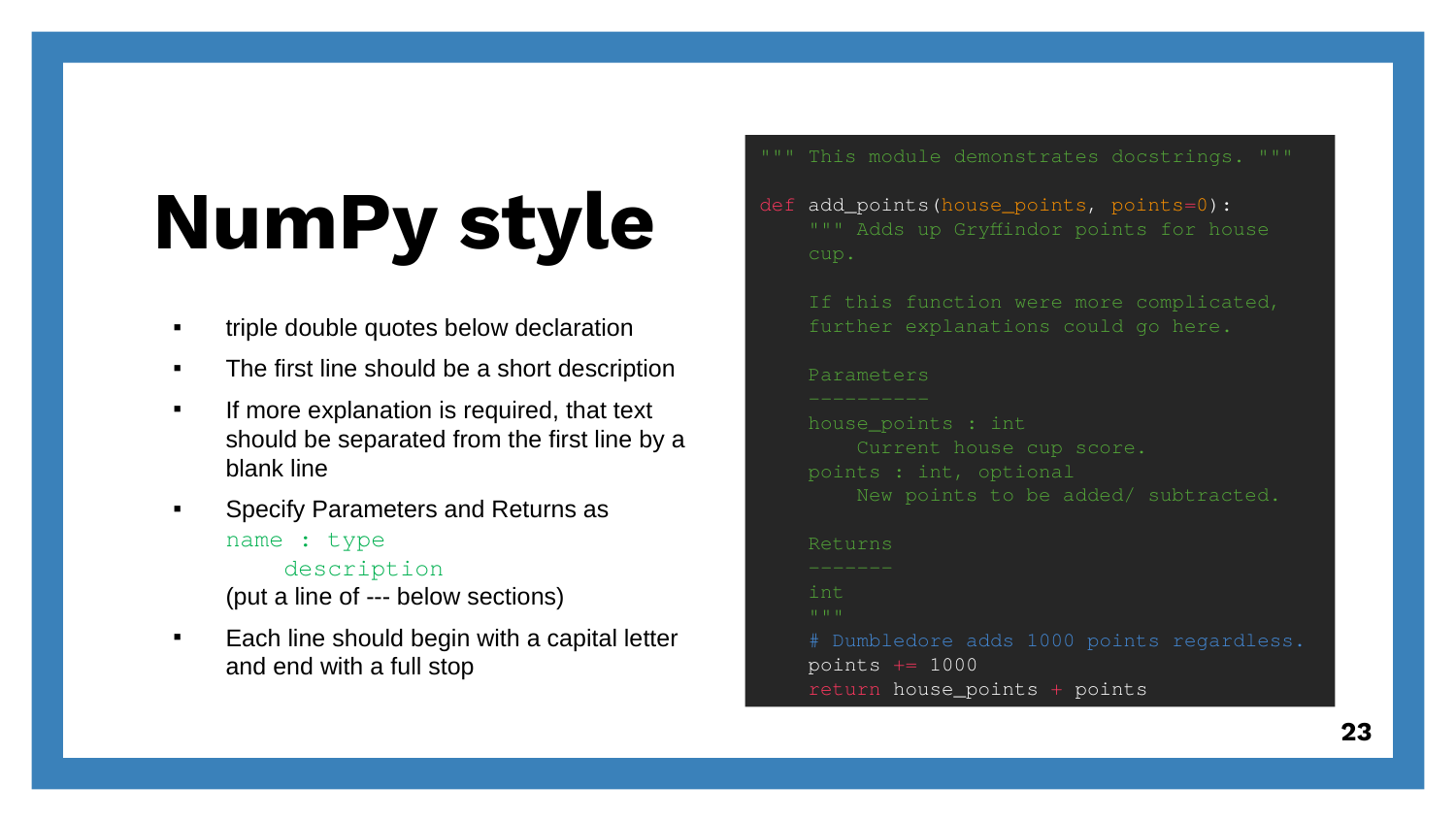

# NumPy style
""" This module demonstrates docstrings. """

def add_points(house_points, points=0):
    """ Adds up Gryffindor points for house
    cup.

    If this function were more complicated,
    further explanations could go here.

    Parameters
    ----------
    house_points : int
        Current house cup score.
    points : int, optional
        New points to be added/ subtracted.

    Returns
    -------
    int
    """
    # Dumbledore adds 1000 points regardless.
    points += 1000
    return house_points + points
triple double quotes below declaration
The first line should be a short description
If more explanation is required, that text should be separated from the first line by a blank line
Specify Parameters and Returns as
name : type
    description
(put a line of --- below sections)
Each line should begin with a capital letter and end with a full stop
23